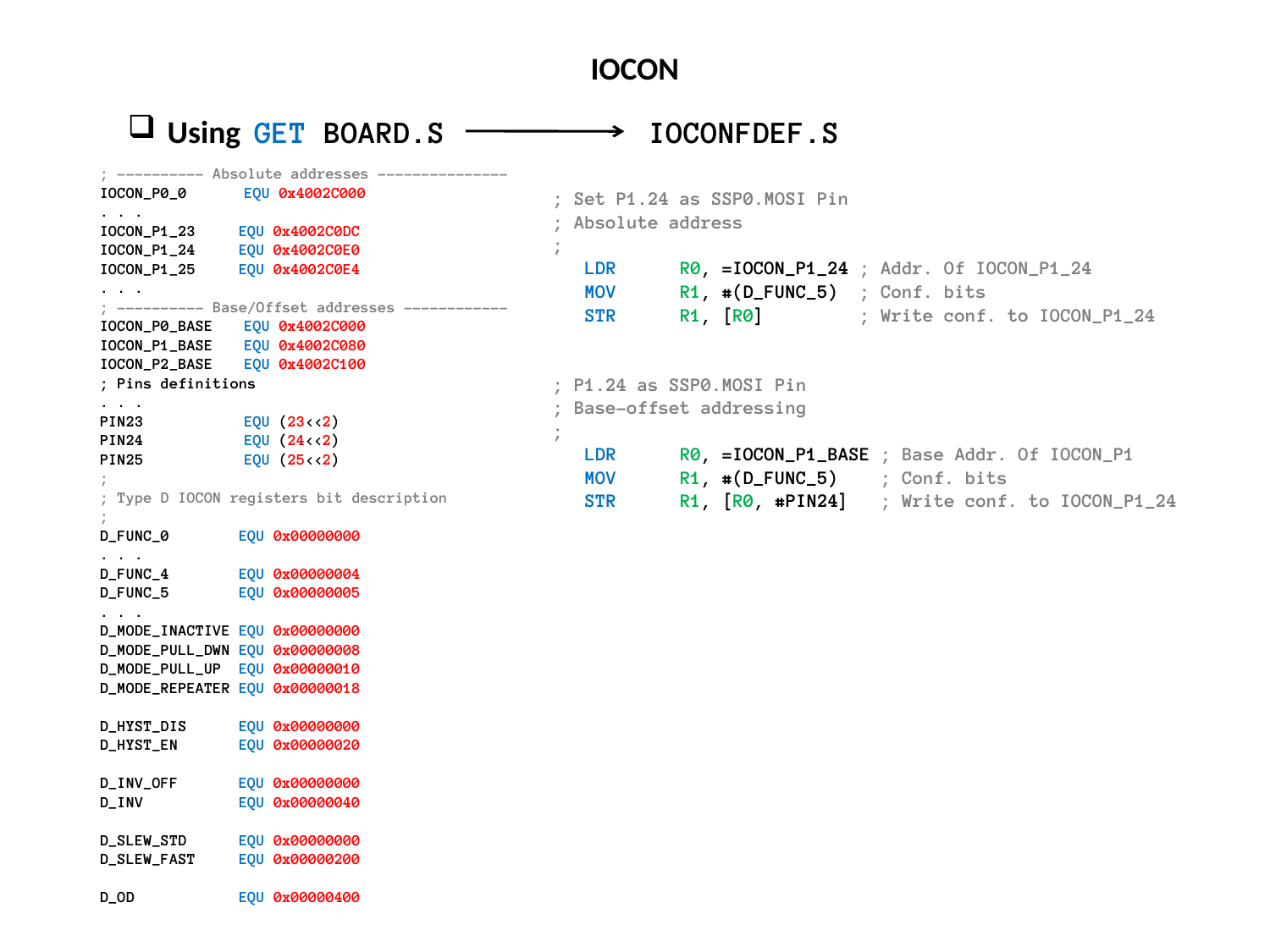

IOCON
Using  GET BOARD.S
IOCONFDEF.S
; ---------- Absolute addresses ---------------
IOCON_P0_0	  EQU 0x4002C000
. . .
IOCON_P1_23     EQU 0x4002C0DC
IOCON_P1_24     EQU 0x4002C0E0
IOCON_P1_25     EQU 0x4002C0E4
. . .
; ---------- Base/Offset addresses ------------
IOCON_P0_BASE	  EQU 0x4002C000
IOCON_P1_BASE	  EQU 0x4002C080
IOCON_P2_BASE	  EQU 0x4002C100
; Pins definitions
. . .
PIN23	  EQU (23<<2)
PIN24	  EQU (24<<2)
PIN25	  EQU (25<<2)
;
; Type D IOCON registers bit description
;
D_FUNC_0        EQU 0x00000000
. . .
D_FUNC_4        EQU 0x00000004
D_FUNC_5        EQU 0x00000005
. . .
D_MODE_INACTIVE EQU 0x00000000
D_MODE_PULL_DWN EQU 0x00000008
D_MODE_PULL_UP  EQU 0x00000010
D_MODE_REPEATER EQU 0x00000018

D_HYST_DIS      EQU 0x00000000
D_HYST_EN       EQU 0x00000020

D_INV_OFF       EQU 0x00000000
D_INV           EQU 0x00000040

D_SLEW_STD      EQU 0x00000000
D_SLEW_FAST     EQU 0x00000200

D_OD            EQU 0x00000400

; Set P1.24 as SSP0.MOSI Pin
; Absolute address
;
   LDR	R0, =IOCON_P1_24 ; Addr. Of IOCON_P1_24
   MOV	R1, #(D_FUNC_5)  ; Conf. bits
   STR	R1, [R0]         ; Write conf. to IOCON_P1_24

; P1.24 as SSP0.MOSI Pin
; Base-offset addressing
;
   LDR	R0, =IOCON_P1_BASE ; Base Addr. Of IOCON_P1
   MOV	R1, #(D_FUNC_5)    ; Conf. bits
   STR	R1, [R0, #PIN24]   ; Write conf. to IOCON_P1_24